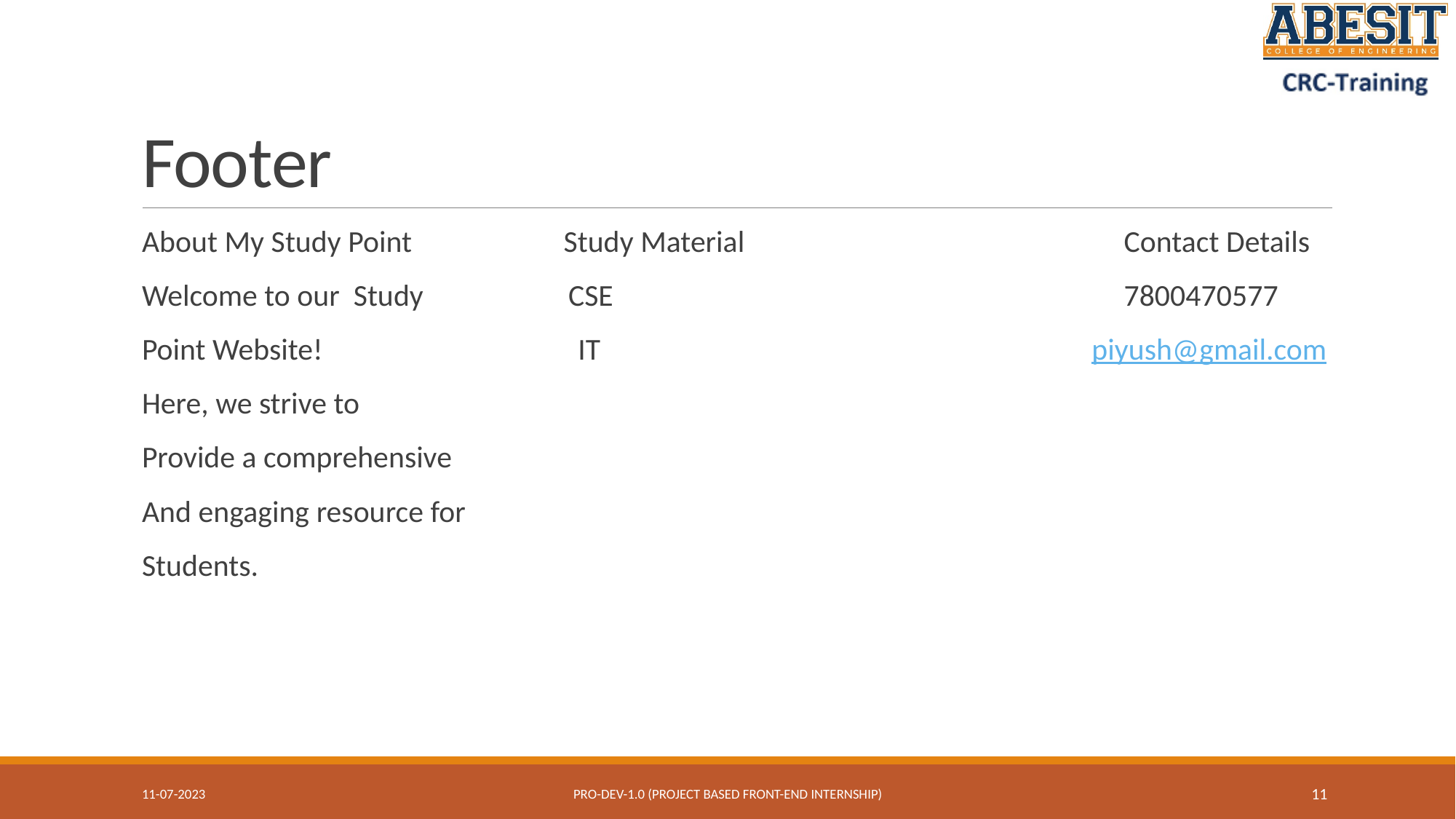

# Footer
About My Study Point                      Study Material                                                       Contact Details
Welcome to our  Study                     CSE                                                                          7800470577
Point Website!                                     IT                                                                       piyush@gmail.com
Here, we strive to
Provide a comprehensive
And engaging resource for
Students.
11-07-2023
Pro-Dev-1.0 (project based front-end internship)
11